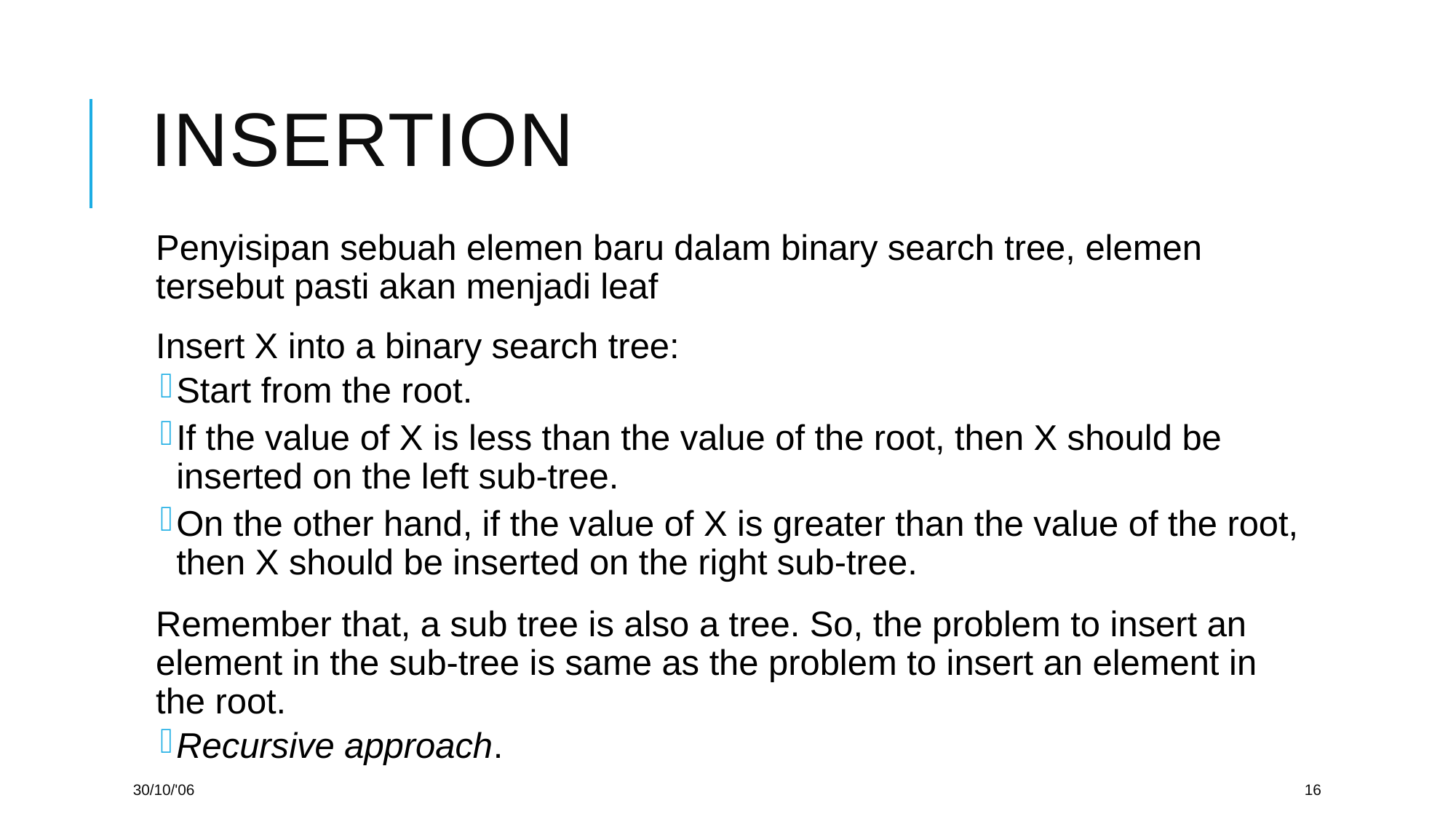

# Insertion
Penyisipan sebuah elemen baru dalam binary search tree, elemen tersebut pasti akan menjadi leaf
Insert X into a binary search tree:
Start from the root.
If the value of X is less than the value of the root, then X should be inserted on the left sub-tree.
On the other hand, if the value of X is greater than the value of the root, then X should be inserted on the right sub-tree.
Remember that, a sub tree is also a tree. So, the problem to insert an element in the sub-tree is same as the problem to insert an element in the root.
Recursive approach.
30/10/'06
16